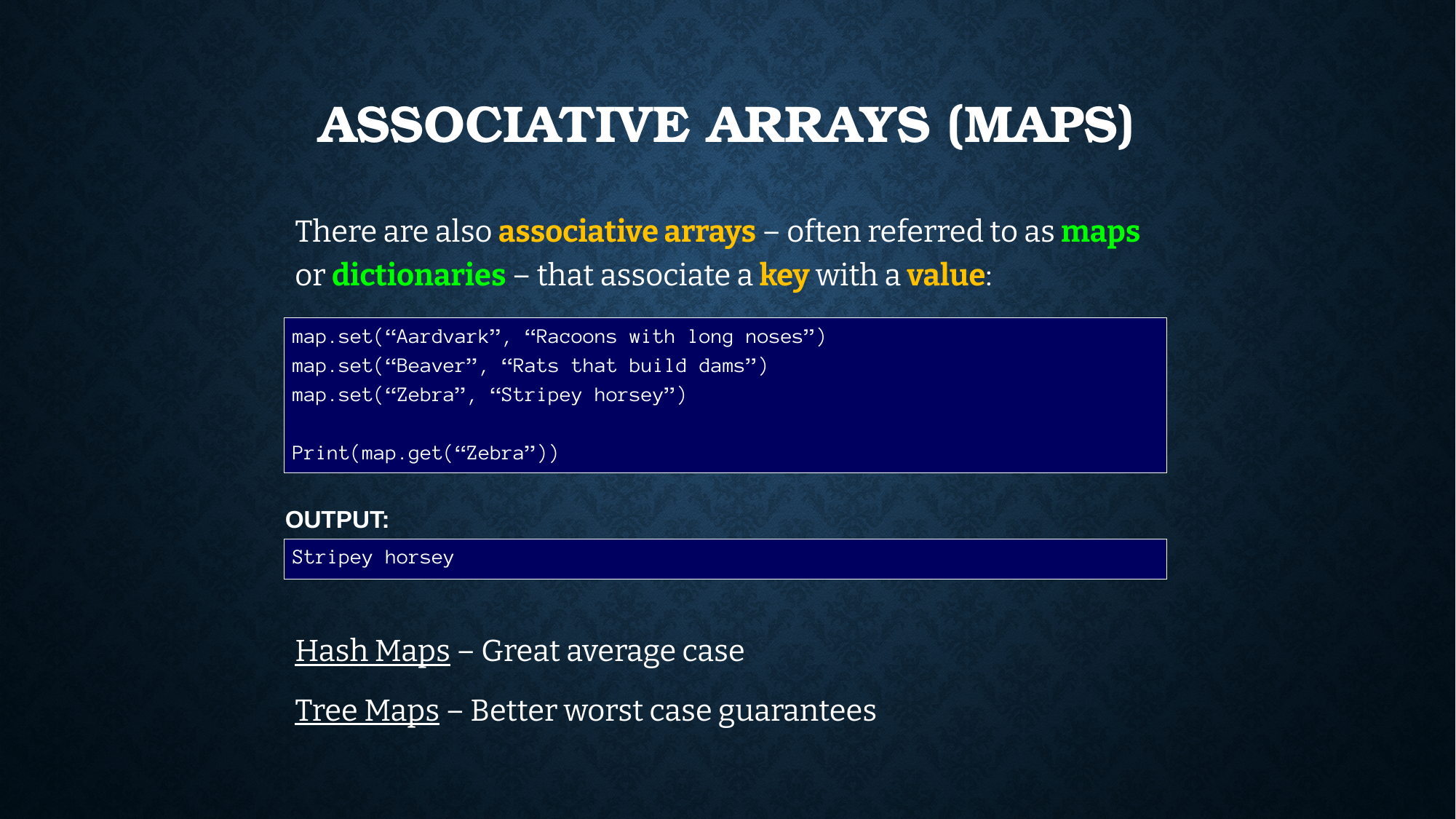

# Associative Arrays (Maps)
There are also associative arrays – often referred to as maps or dictionaries – that associate a key with a value:
map.set(“Aardvark”, “Racoons with long noses”)
map.set(“Beaver”, “Rats that build dams”)
map.set(“Zebra”, “Stripey horsey”)

Print(map.get(“Zebra”))

OUTPUT:
Stripey horsey
Hash Maps – Great average case
Tree Maps – Better worst case guarantees